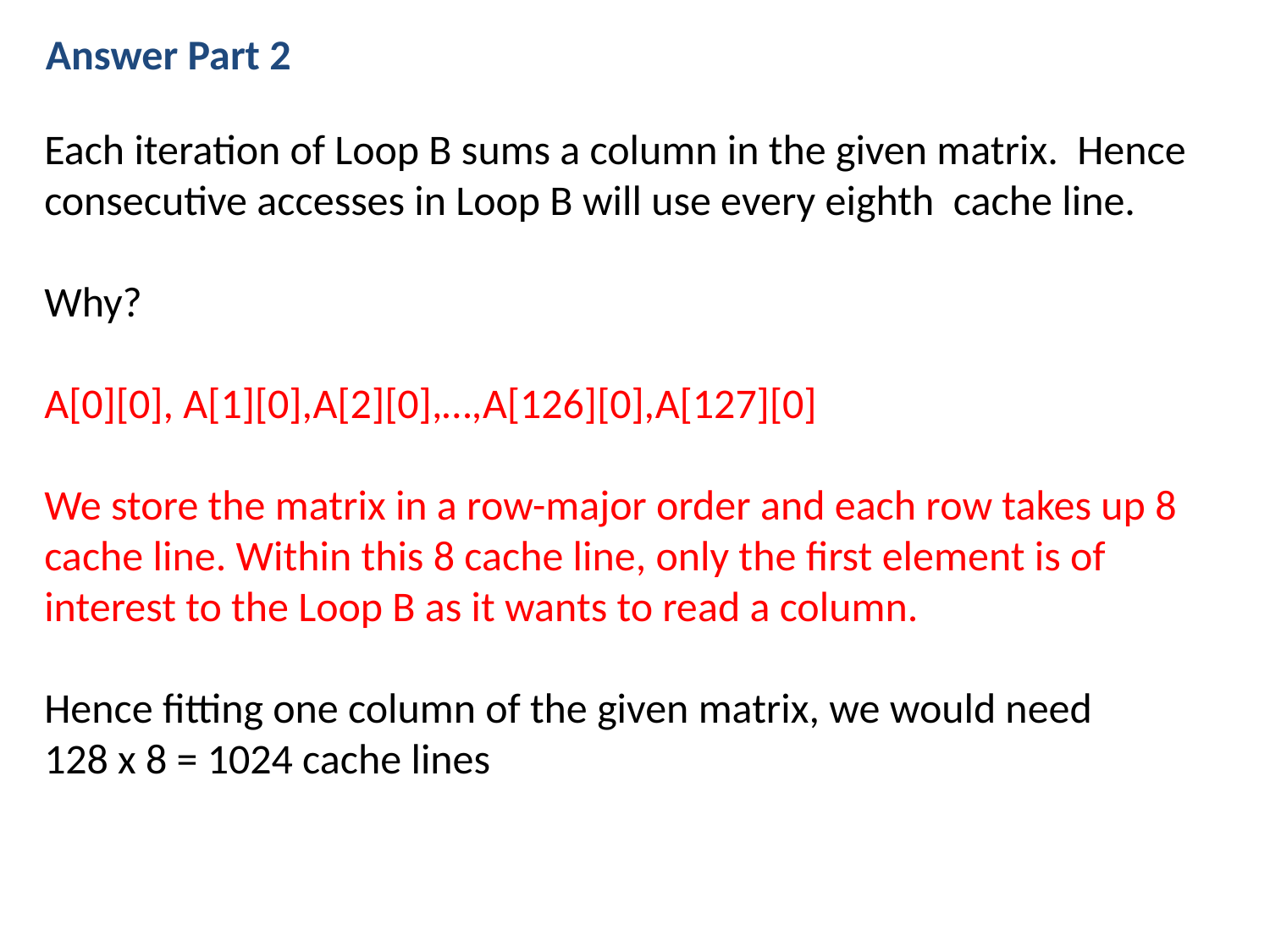

Answer Part 2
Each iteration of Loop B sums a column in the given matrix.  Hence
consecutive accesses in Loop B will use every eighth  cache line.

Why?

A[0][0], A[1][0],A[2][0],…,A[126][0],A[127][0]

We store the matrix in a row-major order and each row takes up 8 cache line. Within this 8 cache line, only the first element is of interest to the Loop B as it wants to read a column.

Hence fitting one column of the given matrix, we would need
128 x 8 = 1024 cache lines